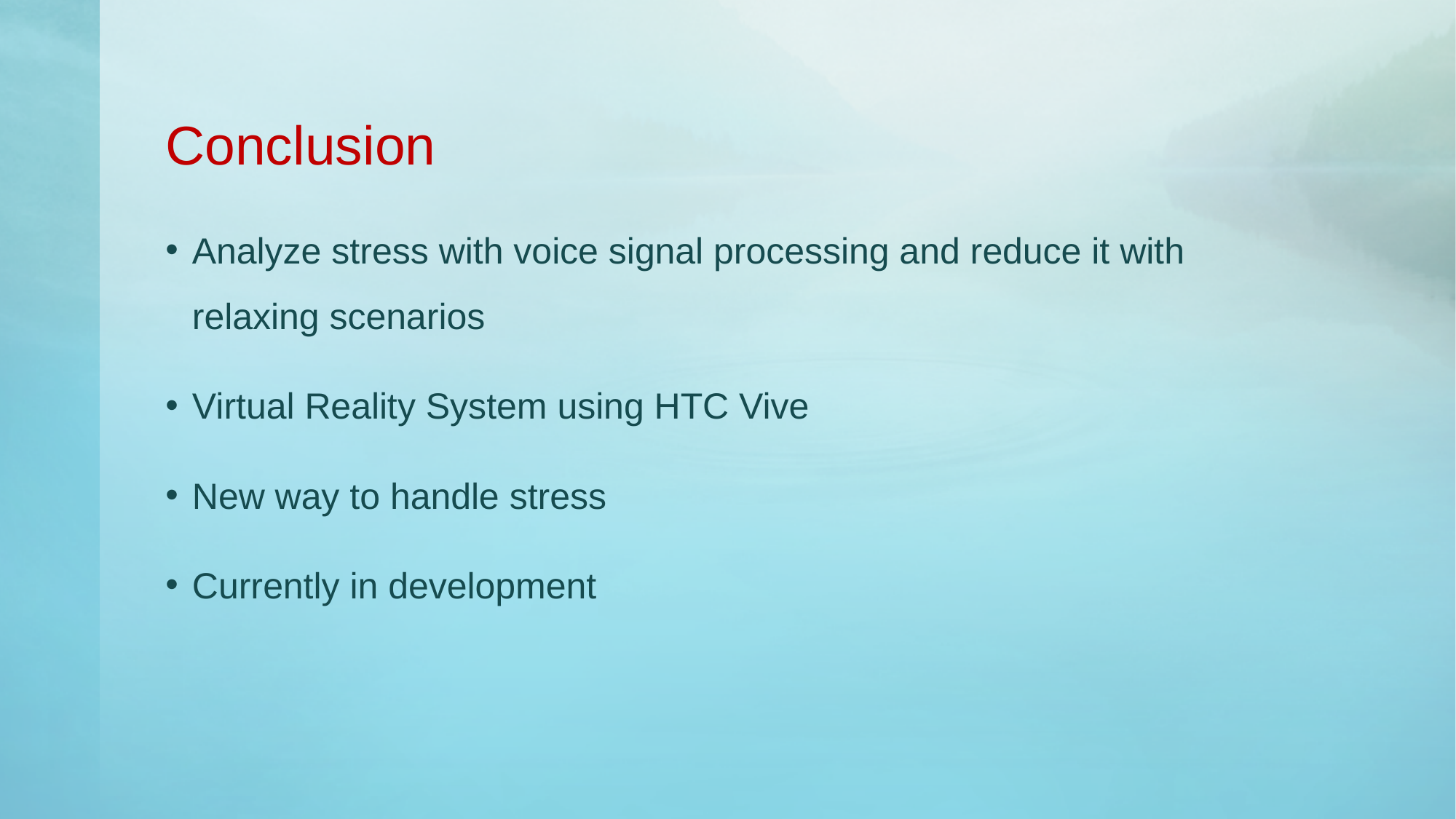

# Conclusion
Analyze stress with voice signal processing and reduce it with relaxing scenarios
Virtual Reality System using HTC Vive
New way to handle stress
Currently in development